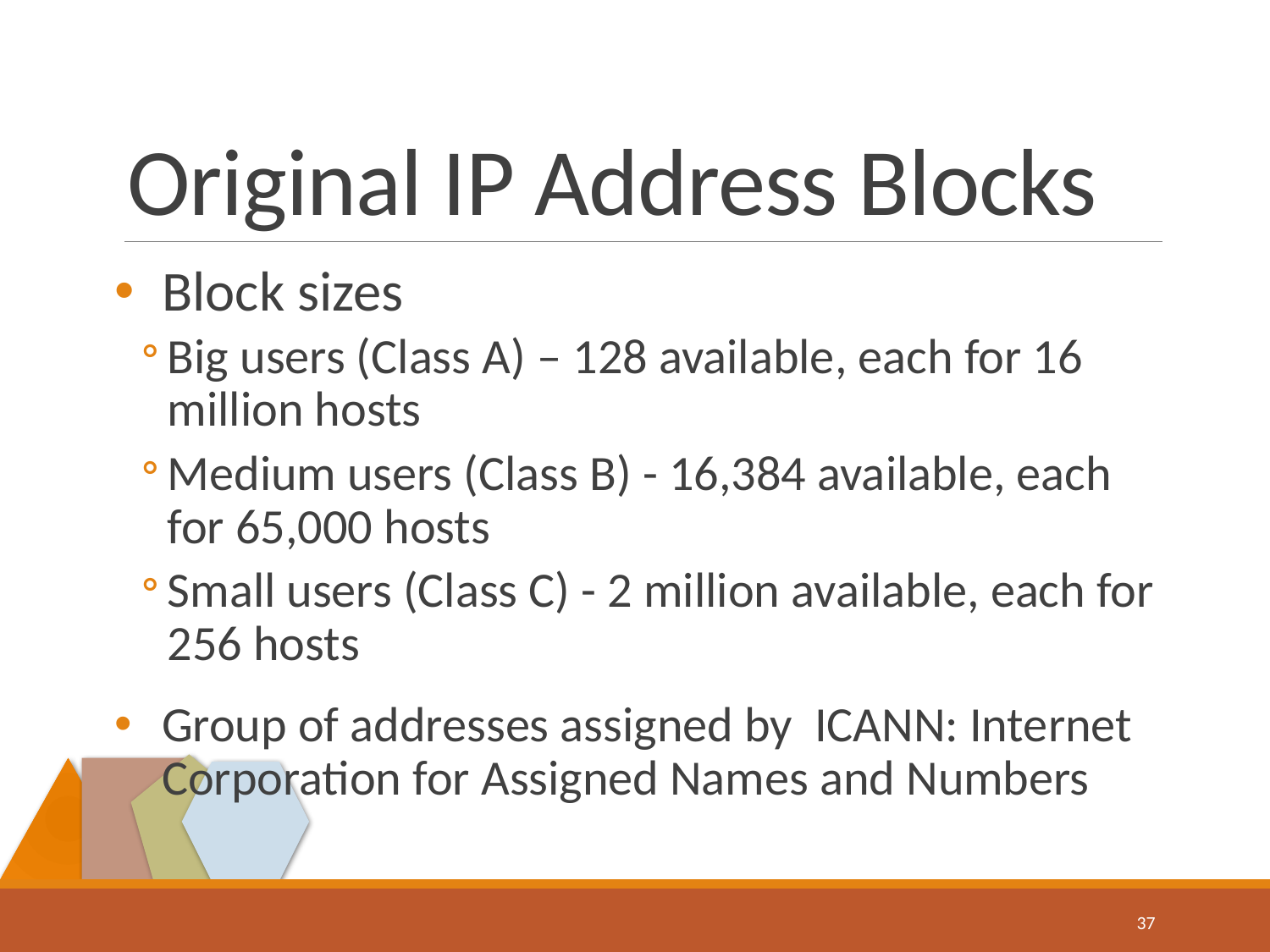

# Original IP Address Blocks
Block sizes
Big users (Class A) – 128 available, each for 16 million hosts
Medium users (Class B) - 16,384 available, each for 65,000 hosts
Small users (Class C) - 2 million available, each for 256 hosts
Group of addresses assigned by  ICANN: Internet Corporation for Assigned Names and Numbers
37